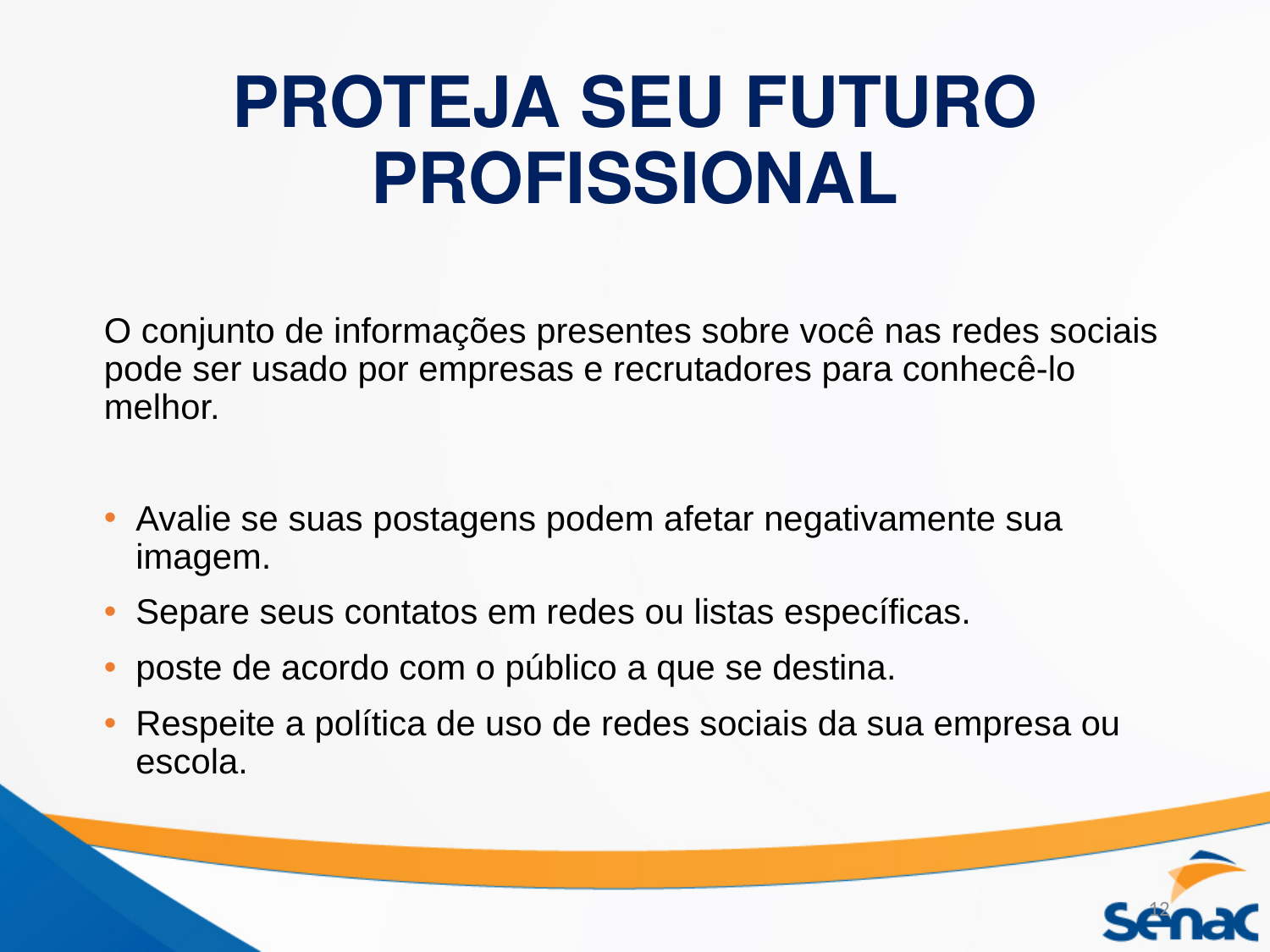

# PROTEJA SEU FUTURO PROFISSIONAL
O conjunto de informações presentes sobre você nas redes sociais pode ser usado por empresas e recrutadores para conhecê-lo melhor.

Avalie se suas postagens podem afetar negativamente sua imagem.
Separe seus contatos em redes ou listas específicas.
poste de acordo com o público a que se destina.
Respeite a política de uso de redes sociais da sua empresa ou escola.
12